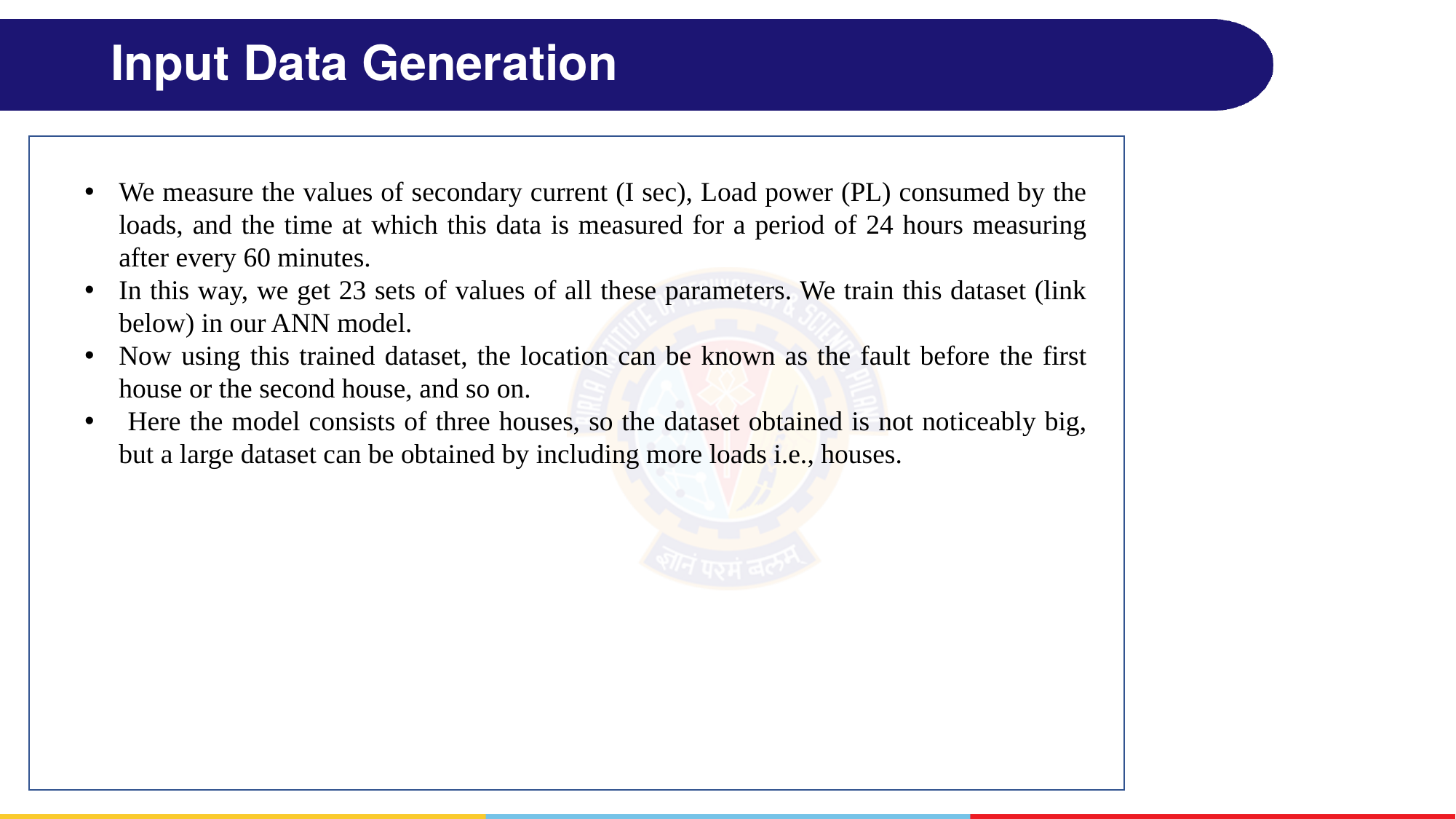

# Input Data Generation

We measure the values of secondary current (I sec), Load power (PL) consumed by the loads, and the time at which this data is measured for a period of 24 hours measuring after every 60 minutes.
In this way, we get 23 sets of values of all these parameters. We train this dataset (link below) in our ANN model.
Now using this trained dataset, the location can be known as the fault before the first house or the second house, and so on.
 Here the model consists of three houses, so the dataset obtained is not noticeably big, but a large dataset can be obtained by including more loads i.e., houses.